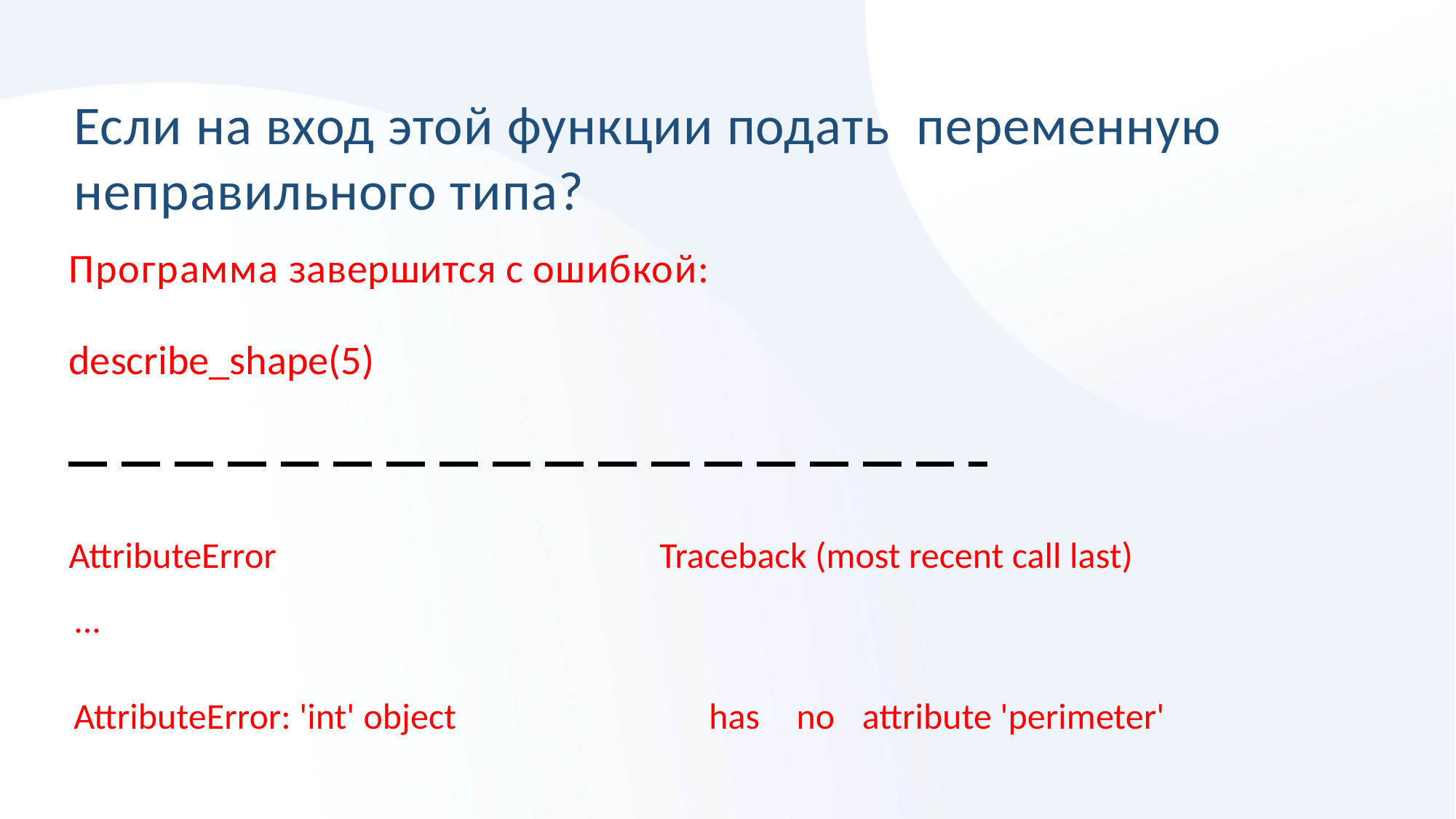

# Если на вход этой функции подать  переменную неправильного типа?
Программа завершится с ошибкой:
describe_shape(5)

AttributeError
Traceback (most recent call last)
...

AttributeError: 'int' object	has	no	attribute 'perimeter'